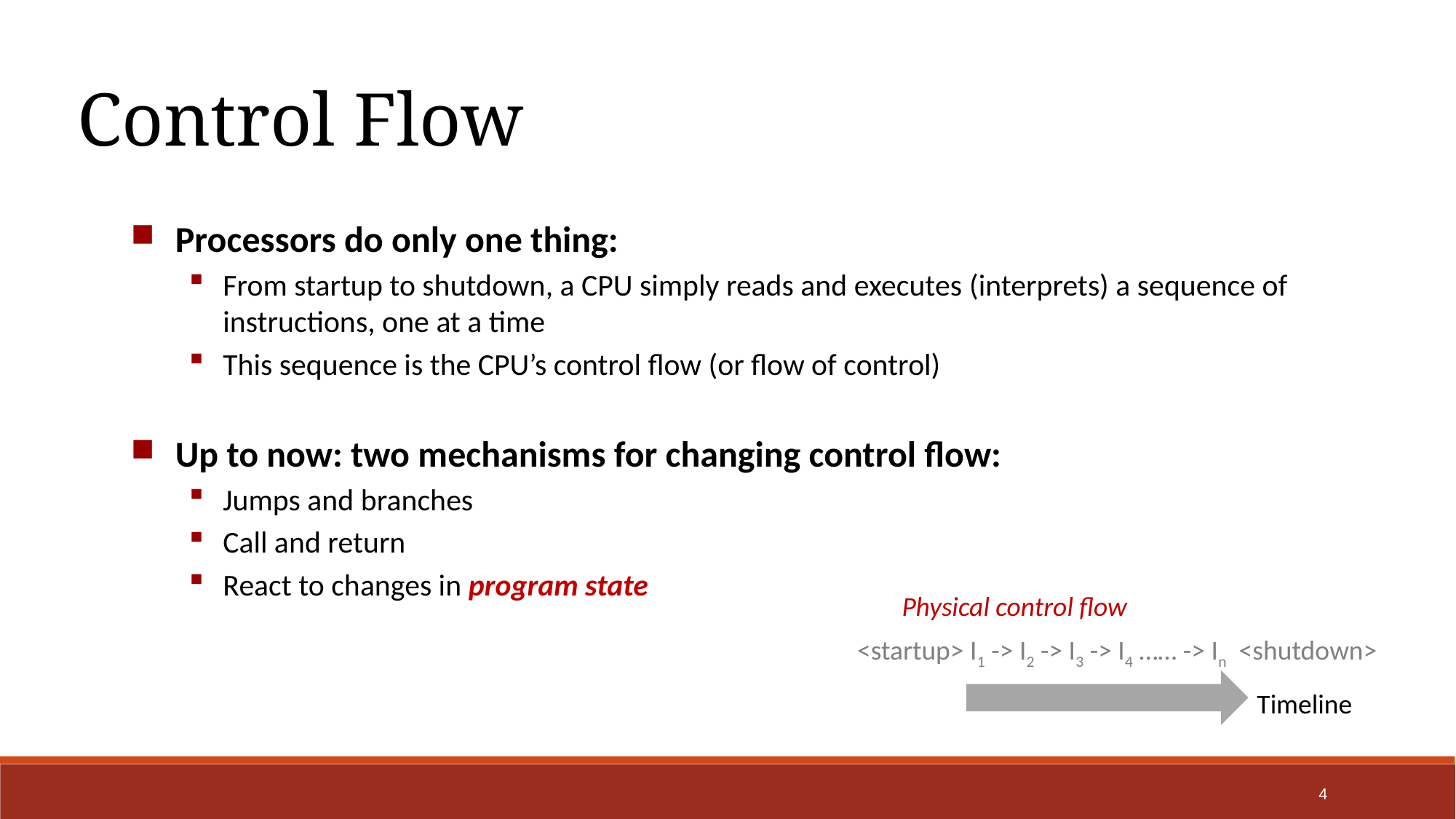

Control Flow
Processors do only one thing:
From startup to shutdown, a CPU simply reads and executes (interprets) a sequence of instructions, one at a time
This sequence is the CPU’s control flow (or flow of control)

Up to now: two mechanisms for changing control flow:
Jumps and branches
Call and return
React to changes in program state

Physical control flow
<startup> I1 -> I2 -> I3 -> I4 …… -> In  <shutdown>
Timeline
4